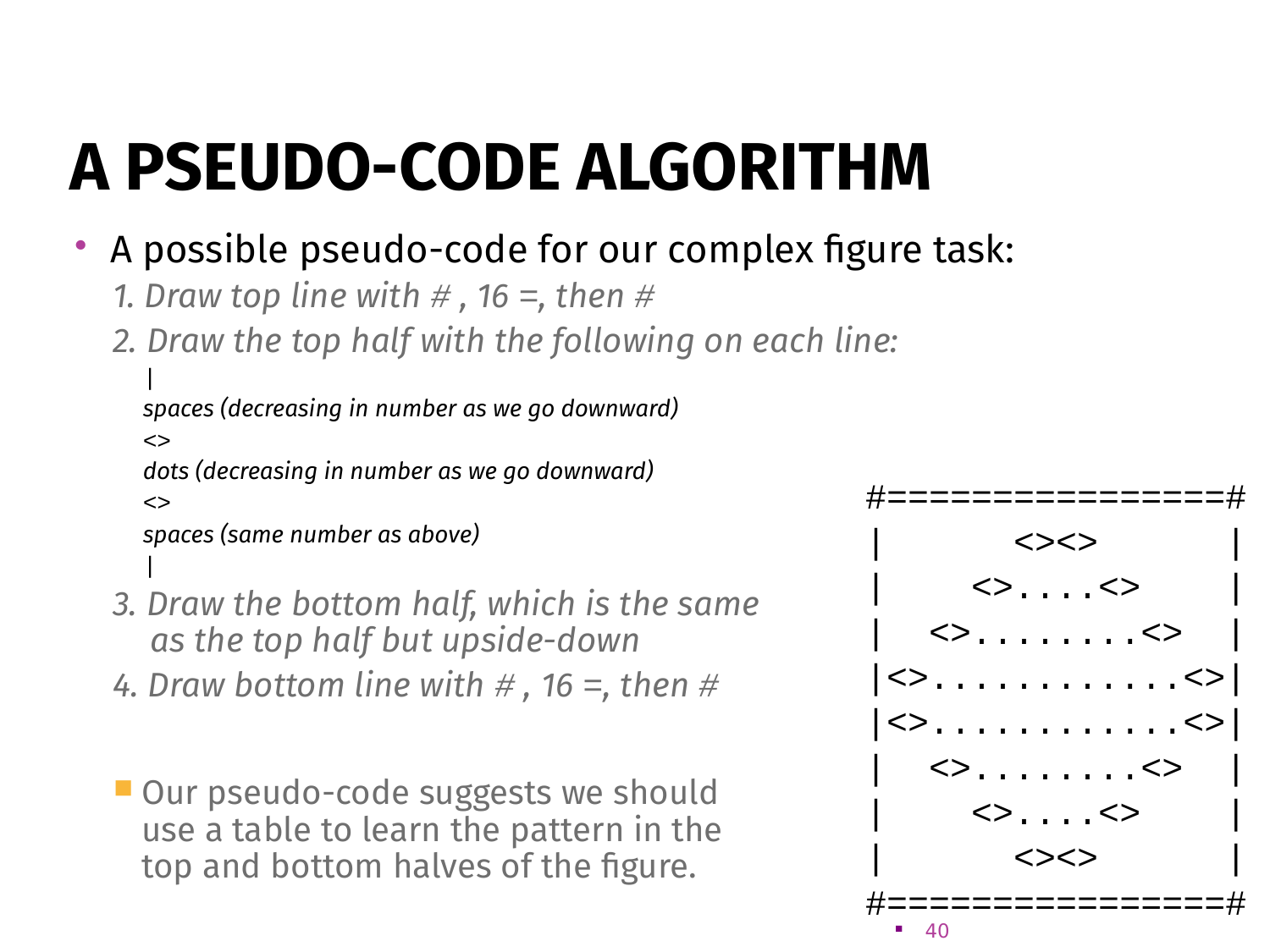

# A pseudo-code algorithm
A possible pseudo-code for our complex figure task:
1. Draw top line with # , 16 =, then #
2. Draw the top half with the following on each line:
|
spaces (decreasing in number as we go downward)
<>
dots (decreasing in number as we go downward)
<>
spaces (same number as above)
|
3. Draw the bottom half, which is the same
 as the top half but upside-down
4. Draw bottom line with # , 16 =, then #

Our pseudo-code suggests we should
use a table to learn the pattern in the
top and bottom halves of the figure.
#================#
|      <><>      |
|    <>....<>    |
|  <>........<>  |
|<>............<>|
|<>............<>|
|  <>........<>  |
|    <>....<>    |
|      <><>      |
#================#
40